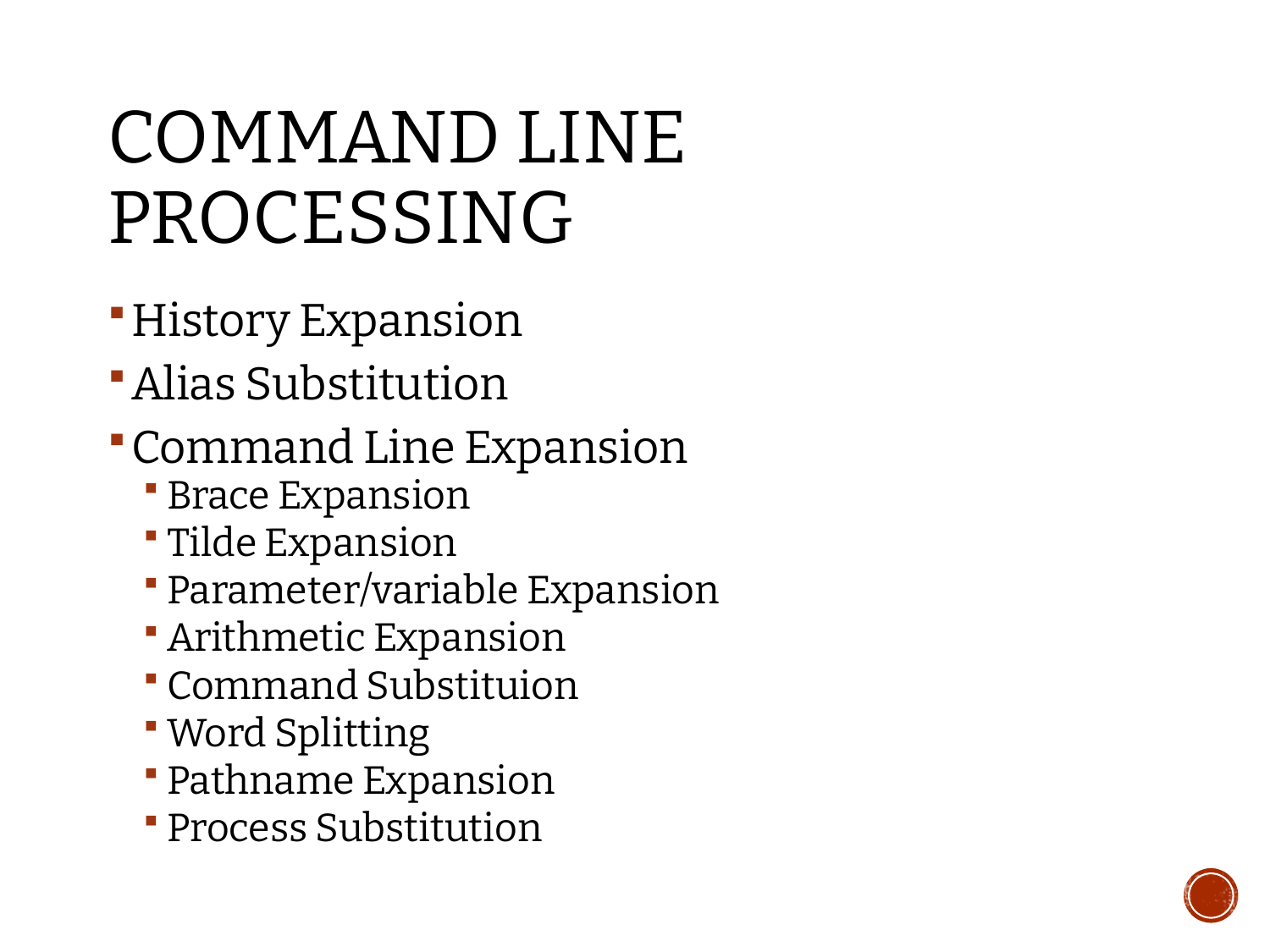

# Command Line Processing
History Expansion
Alias Substitution
Command Line Expansion
Brace Expansion
Tilde Expansion
Parameter/variable Expansion
Arithmetic Expansion
Command Substituion
Word Splitting
Pathname Expansion
Process Substitution